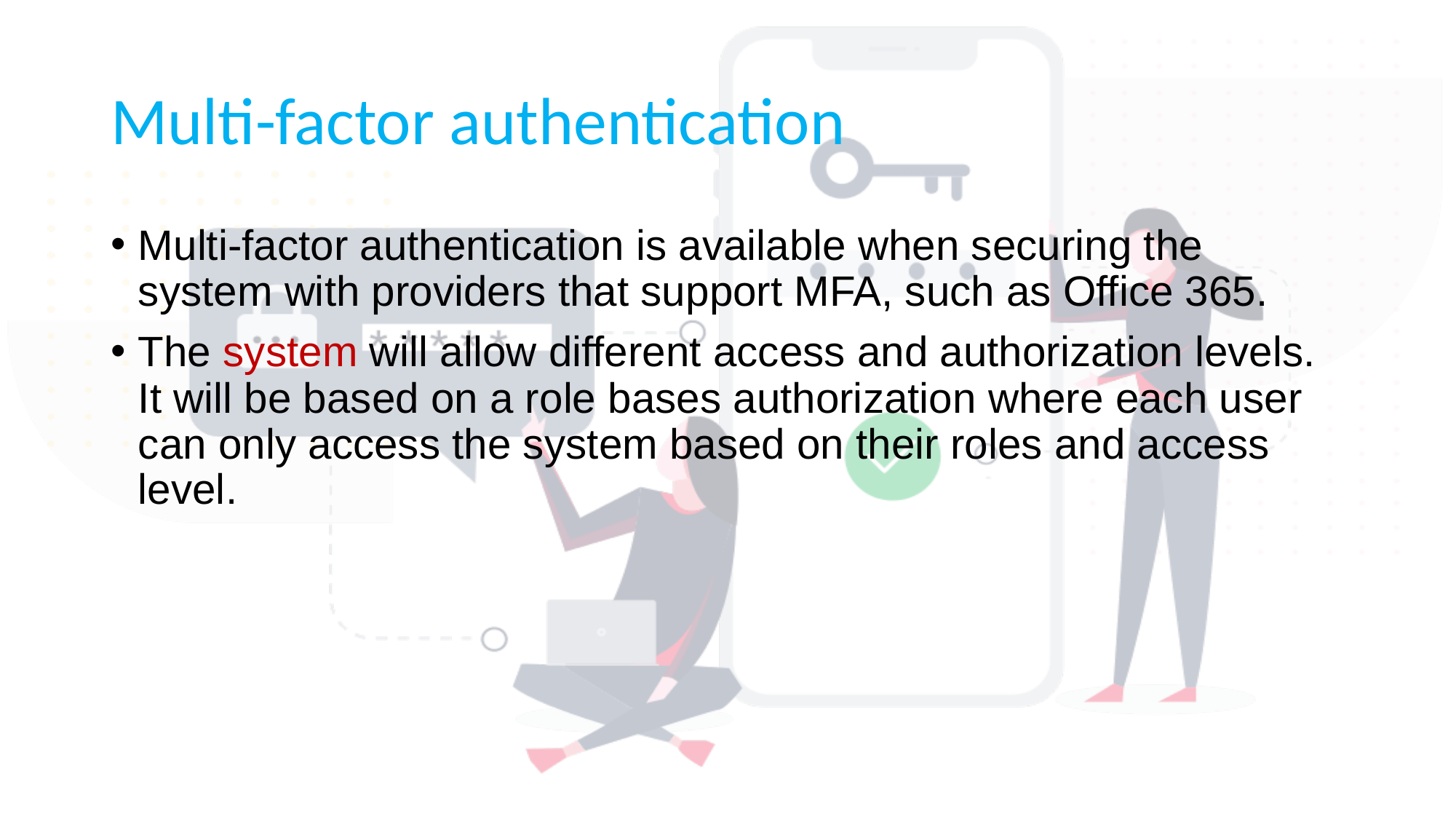

# Multi-factor authentication
Multi-factor authentication is available when securing the system with providers that support MFA, such as Office 365.
The system will allow different access and authorization levels. It will be based on a role bases authorization where each user can only access the system based on their roles and access level.